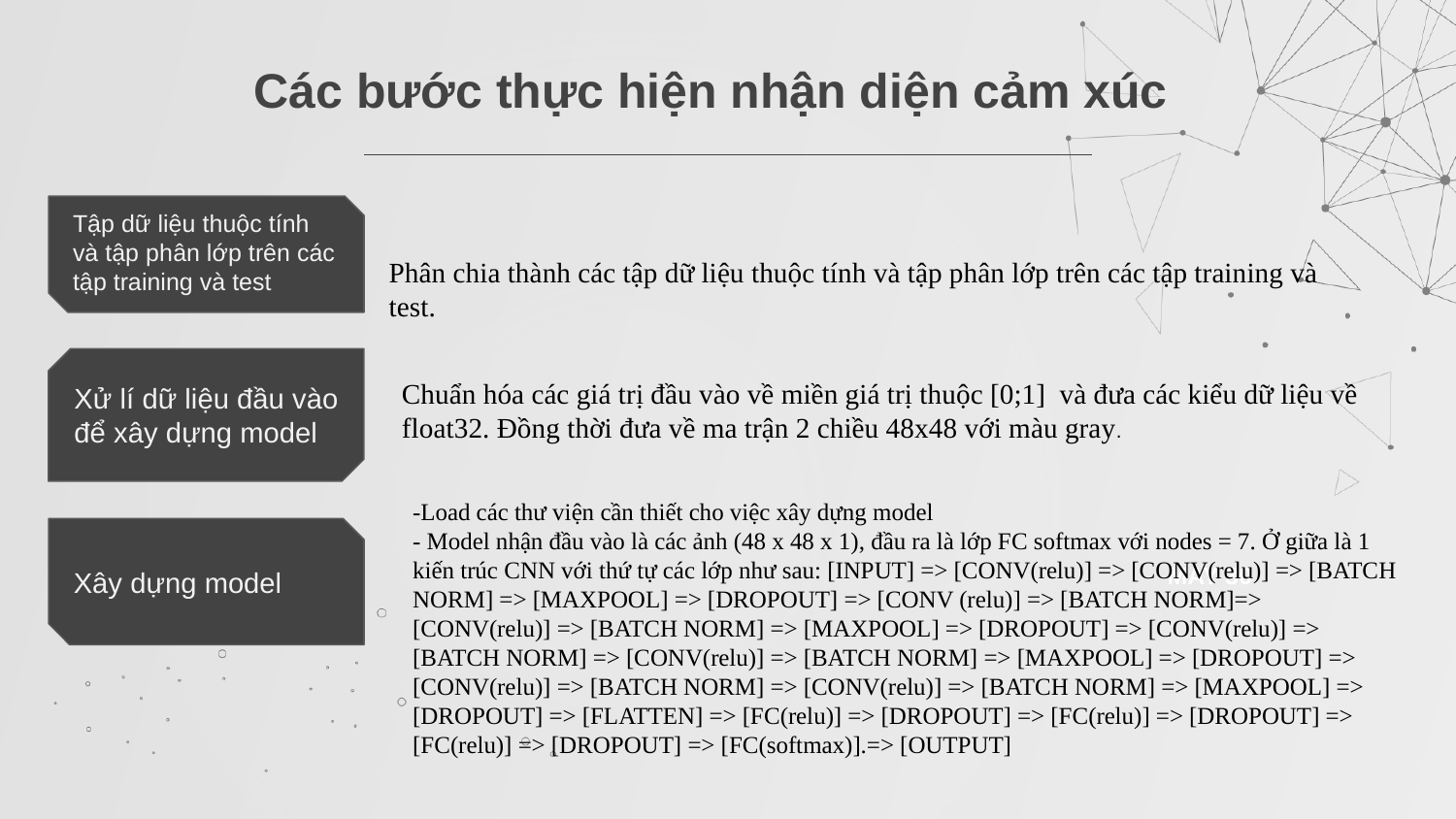

# Các bước thực hiện nhận diện cảm xúc

Tập dữ liệu thuộc tính và tập phân lớp trên các tập training và test

Phân chia thành các tập dữ liệu thuộc tính và tập phân lớp trên các tập training và test.

Xử lí dữ liệu đầu vào để xây dựng model

Chuẩn hóa các giá trị đầu vào về miền giá trị thuộc [0;1]  và đưa các kiểu dữ liệu về float32. Đồng thời đưa về ma trận 2 chiều 48x48 với màu gray.
-Load các thư viện cần thiết cho việc xây dựng model
- Model nhận đầu vào là các ảnh (48 x 48 x 1), đầu ra là lớp FC softmax với nodes = 7. Ở giữa là 1 kiến trúc CNN với thứ tự các lớp như sau: [INPUT] => [CONV(relu)] => [CONV(relu)] => [BATCH NORM] => [MAXPOOL] => [DROPOUT] => [CONV (relu)] => [BATCH NORM]=> [CONV(relu)] => [BATCH NORM] => [MAXPOOL] => [DROPOUT] => [CONV(relu)] => [BATCH NORM] => [CONV(relu)] => [BATCH NORM] => [MAXPOOL] => [DROPOUT] => [CONV(relu)] => [BATCH NORM] => [CONV(relu)] => [BATCH NORM] => [MAXPOOL] => [DROPOUT] => [FLATTEN] => [FC(relu)] => [DROPOUT] => [FC(relu)] => [DROPOUT] => [FC(relu)] => [DROPOUT] => [FC(softmax)].=> [OUTPUT]

Xây dựng model
MAY 30